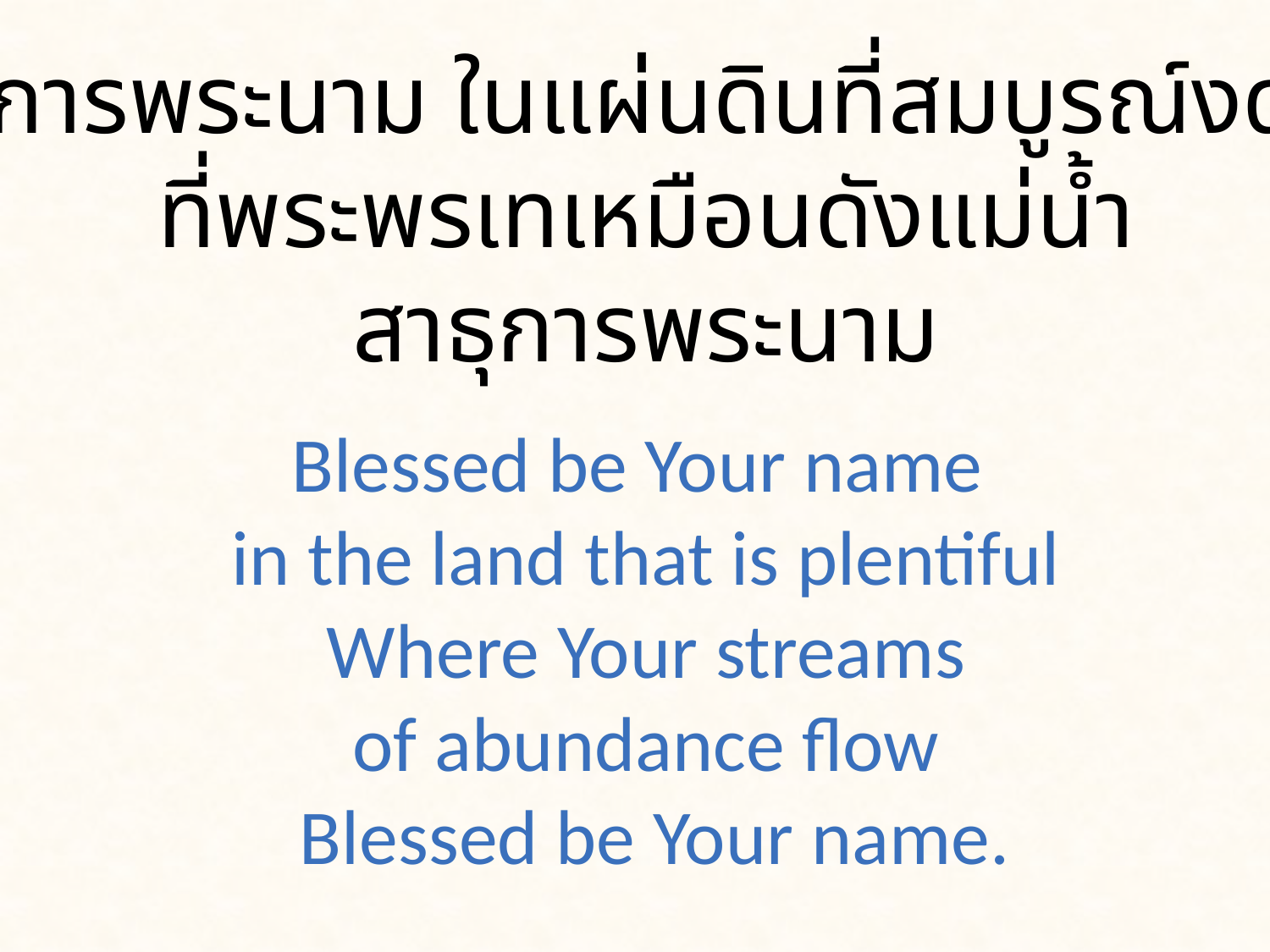

สาธุการพระนาม ในแผ่นดินที่สมบูรณ์งดงาม
ที่พระพรเทเหมือนดังแม่น้ำ
สาธุการพระนาม
Blessed be Your name
in the land that is plentiful
 Where Your streams
of abundance flow
 Blessed be Your name.